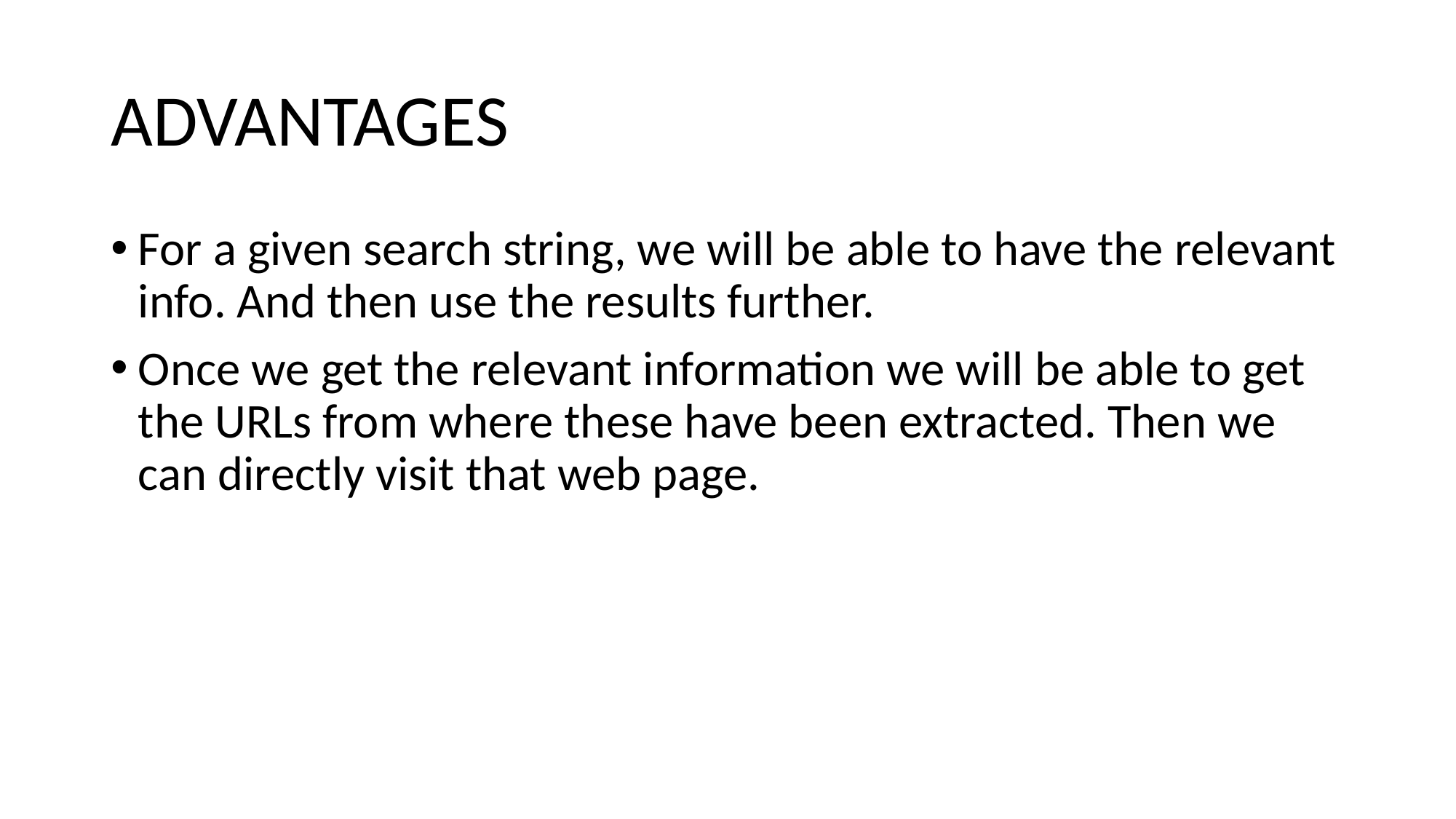

# ADVANTAGES
For a given search string, we will be able to have the relevant info. And then use the results further.
Once we get the relevant information we will be able to get the URLs from where these have been extracted. Then we can directly visit that web page.